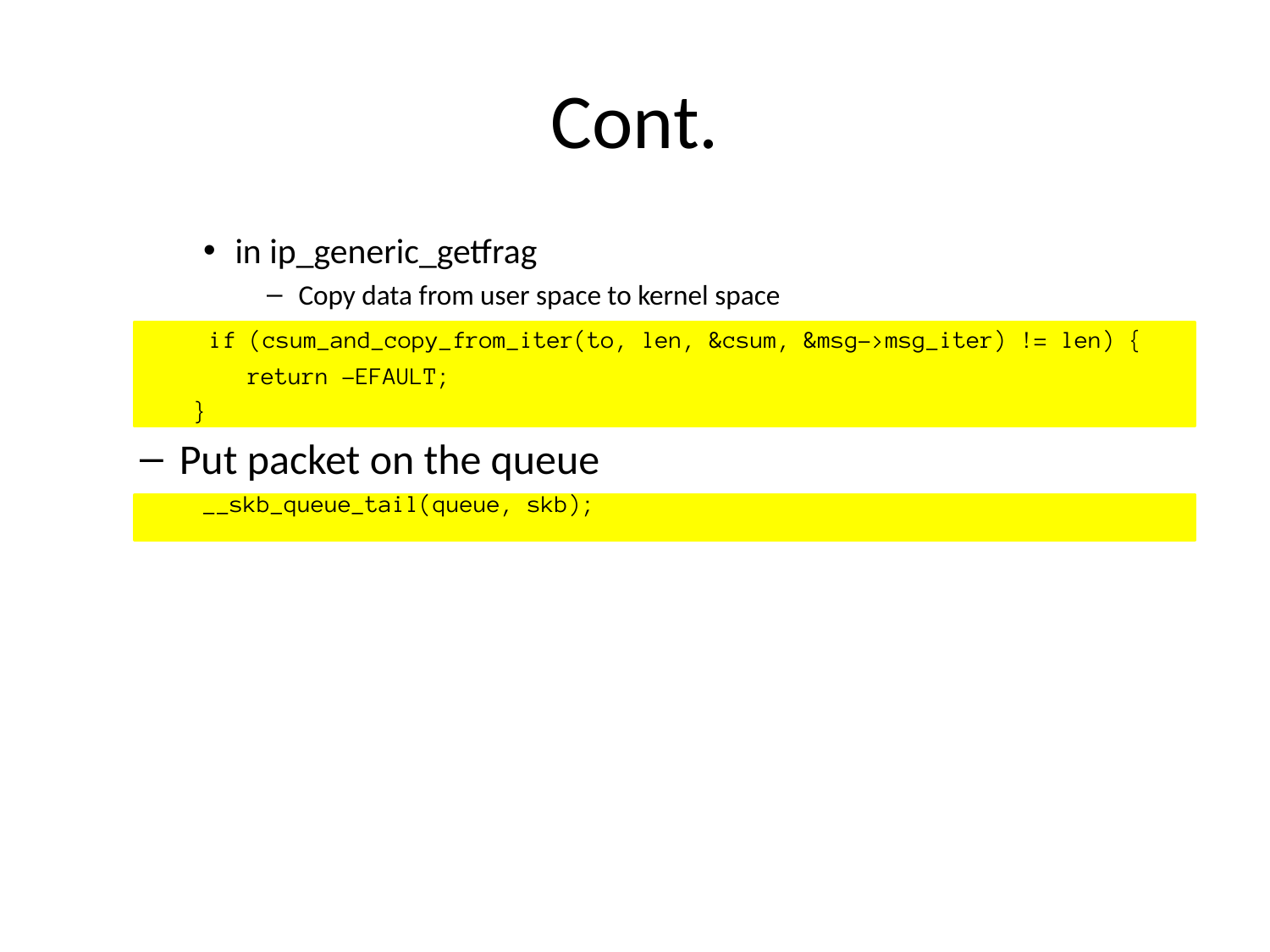

# Cont.
in ip_generic_getfrag
Copy data from user space to kernel space
    if (csum_and_copy_from_iter(to, len, &csum, &msg->msg_iter) != len) {
        return -EFAULT;
    }
Put packet on the queue
__skb_queue_tail(queue, skb);